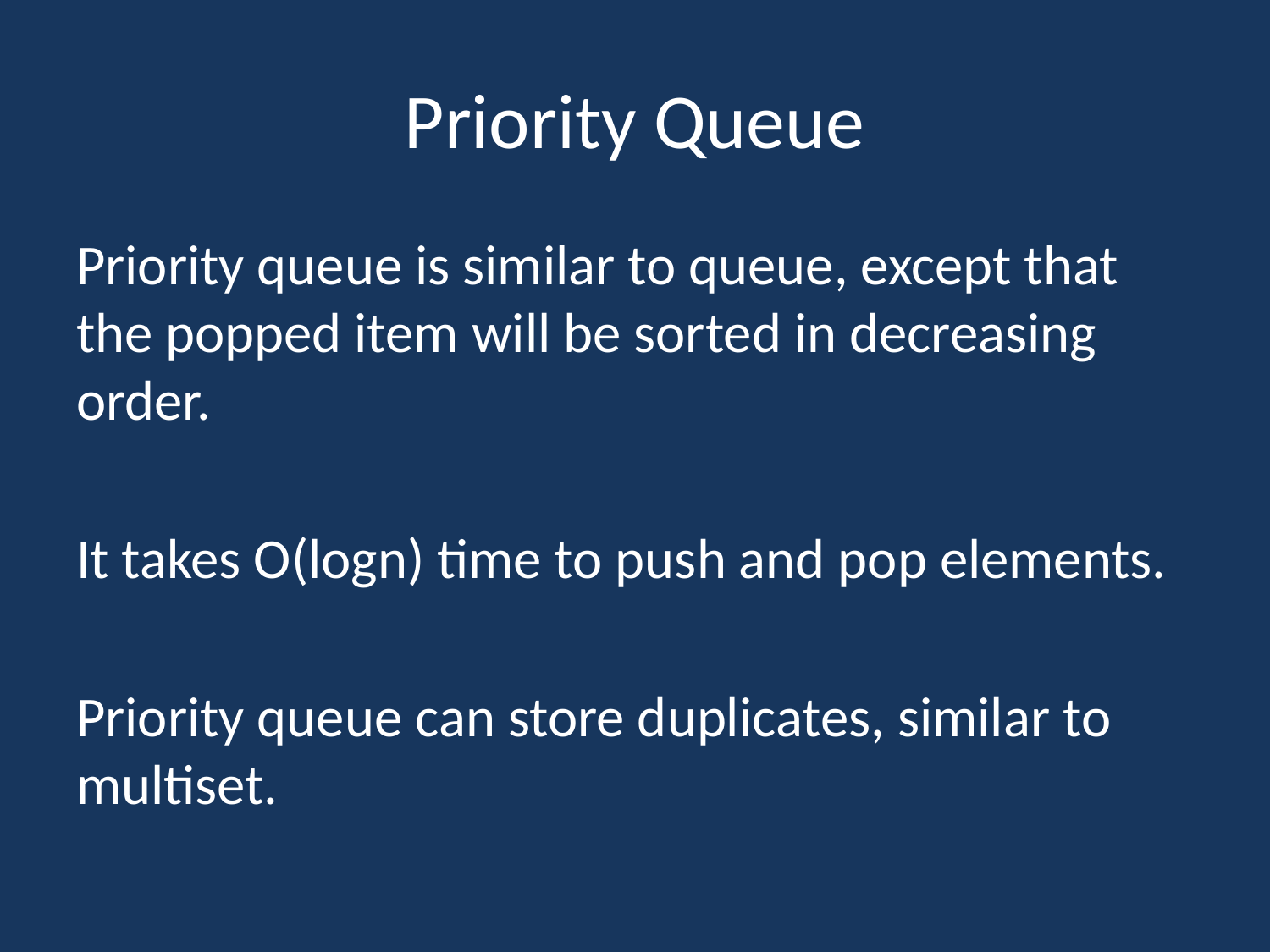

# Priority Queue
Priority queue is similar to queue, except that the popped item will be sorted in decreasing order.

It takes O(logn) time to push and pop elements.

Priority queue can store duplicates, similar to multiset.